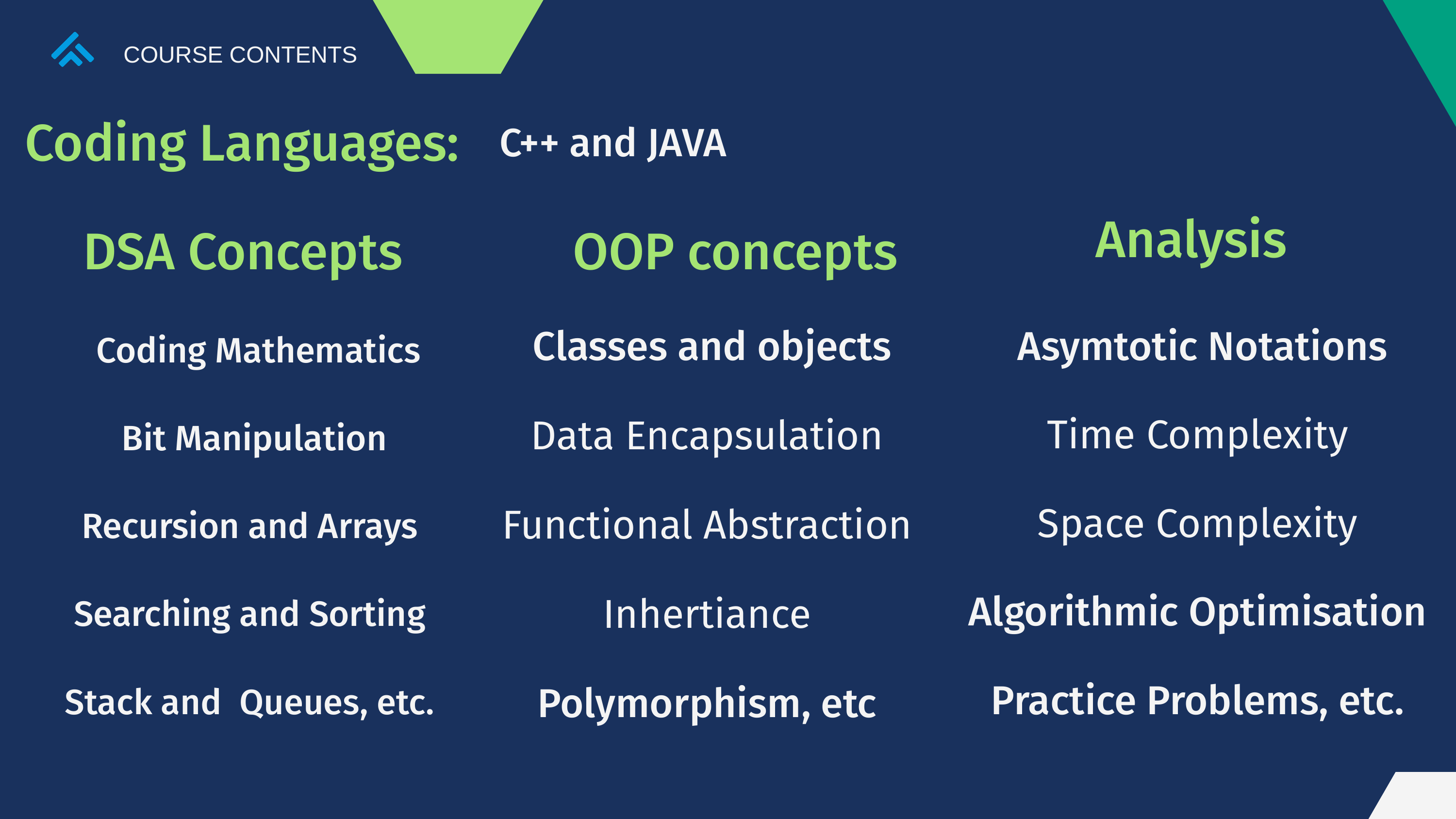

COURSE CONTENTS
Coding Languages:
C++ and JAVA
Analysis
DSA Concepts
OOP concepts
 Classes and objects
Data Encapsulation
Functional Abstraction
Inhertiance
Polymorphism, etc
 Asymtotic Notations
Time Complexity
Space Complexity
Algorithmic Optimisation
Practice Problems, etc.
 Coding Mathematics
Bit Manipulation
Recursion and Arrays
Searching and Sorting
Stack and  Queues, etc.